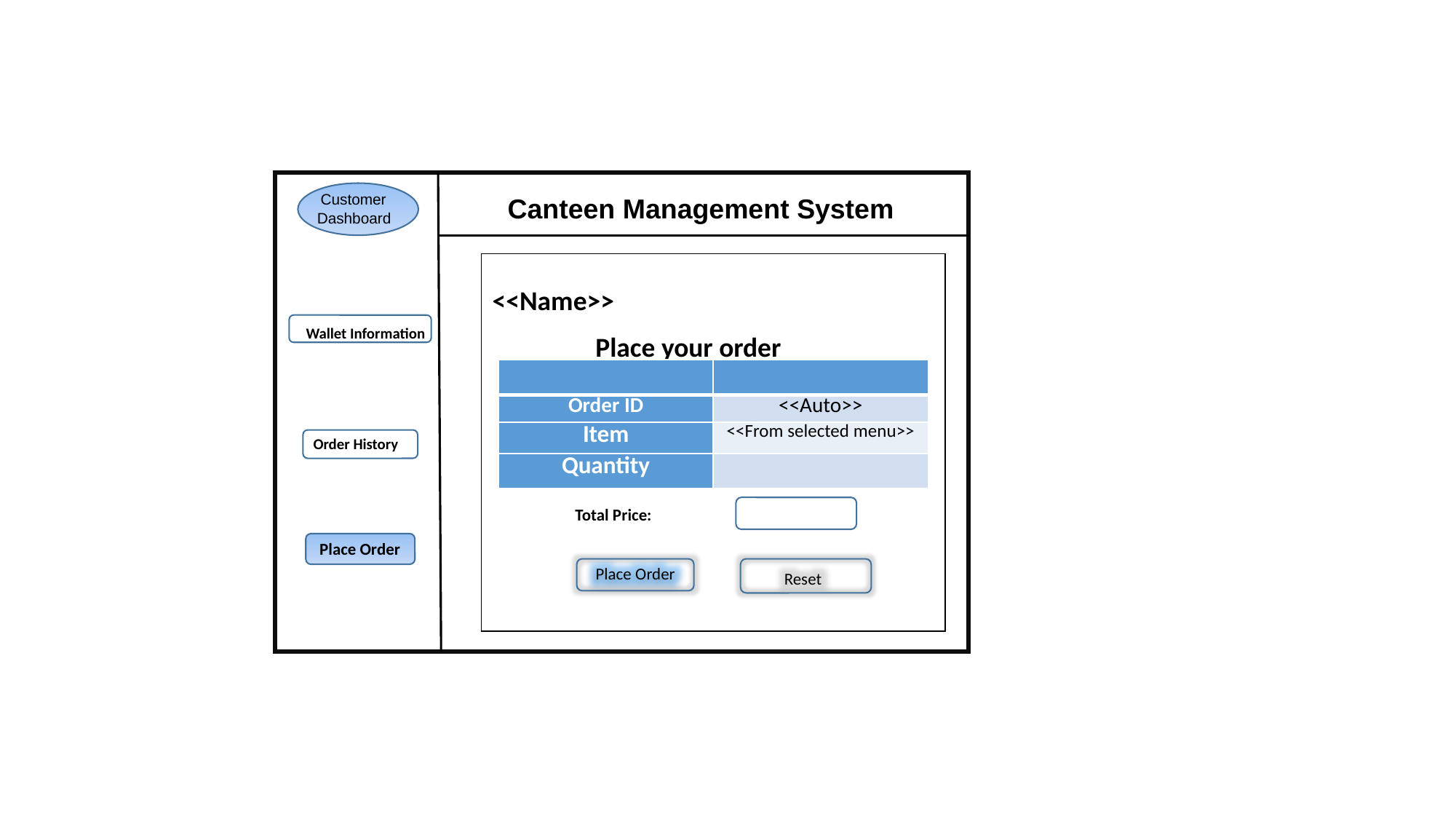

|  |  |
| --- | --- |
| Order ID | <<Auto>> |
| Item | <<From selected menu>> |
| Quantity |  |

Canteen Management System

 Customer
Dashboard

Canteen Management System
			<<Name>>
                           Place your order

Wallet Information
|  |  |
| --- | --- |
| Order ID | <<Auto>> |
| Item | <<From selected menu>> |
| Quantity |  |
Order History

Total Price:

Place Order

Place Order

Reset